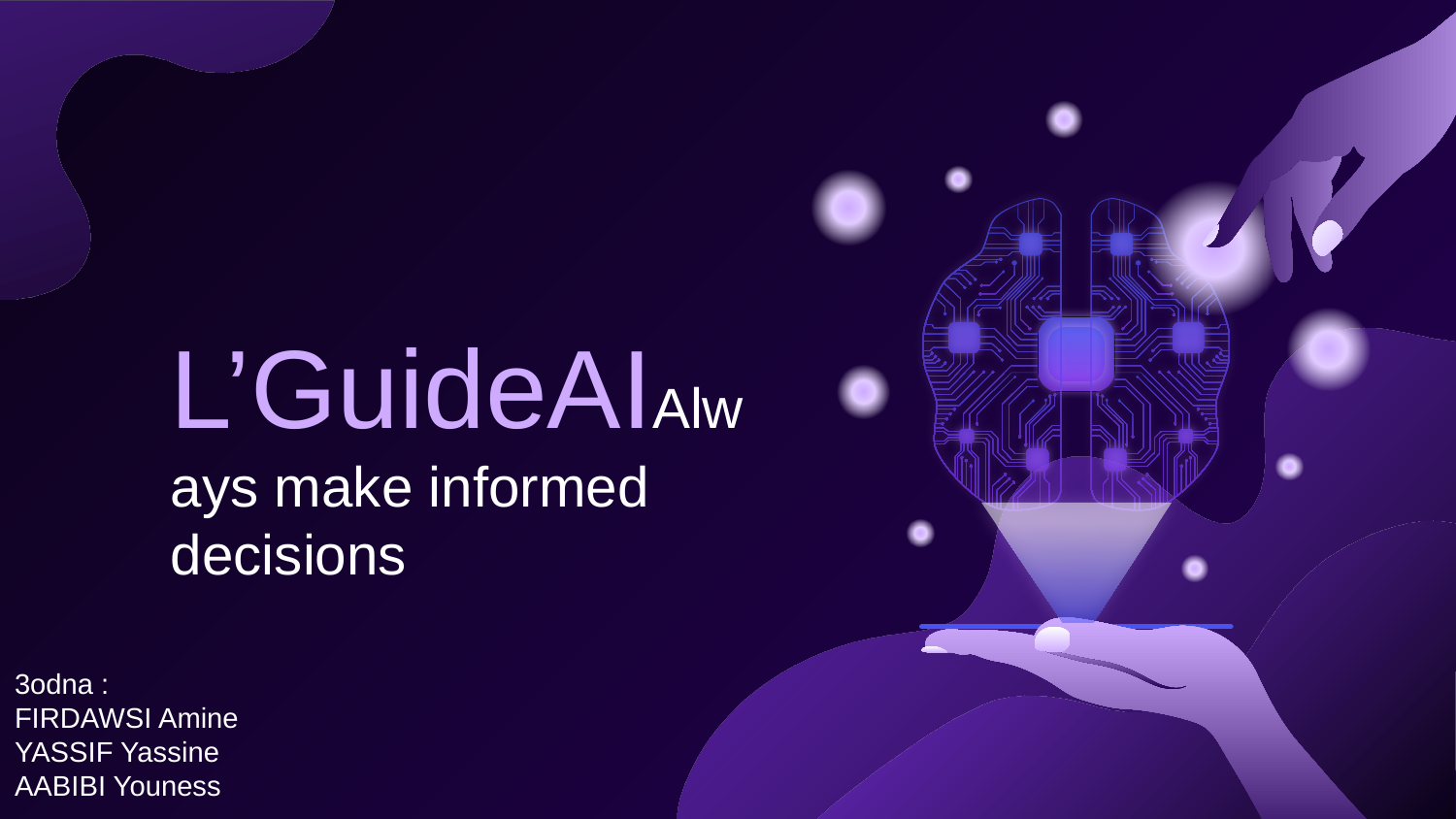

# L’GuideAIAlways make informed decisions
3odna :
FIRDAWSI Amine
YASSIF Yassine
AABIBI Youness